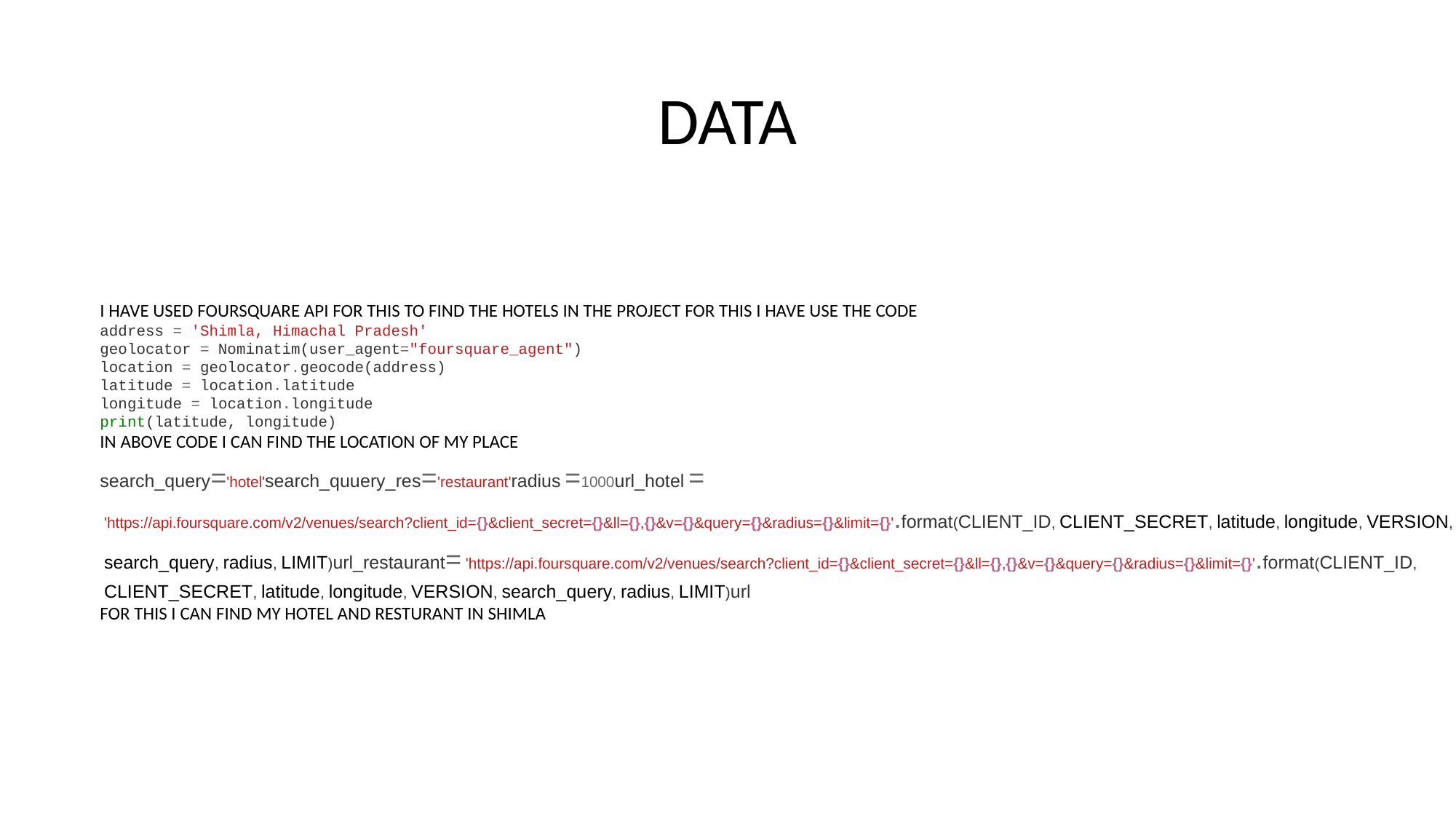

# DATA
I HAVE USED FOURSQUARE API FOR THIS TO FIND THE HOTELS IN THE PROJECT FOR THIS I HAVE USE THE CODE
address = 'Shimla, Himachal Pradesh'
geolocator = Nominatim(user_agent="foursquare_agent")
location = geolocator.geocode(address)
latitude = location.latitude
longitude = location.longitude
print(latitude, longitude)
IN ABOVE CODE I CAN FIND THE LOCATION OF MY PLACE
search_query='hotel'search_quuery_res='restaurant'radius =1000url_hotel =
 'https://api.foursquare.com/v2/venues/search?client_id={}&client_secret={}&ll={},{}&v={}&query={}&radius={}&limit={}'.format(CLIENT_ID, CLIENT_SECRET, latitude, longitude, VERSION,
 search_query, radius, LIMIT)url_restaurant= 'https://api.foursquare.com/v2/venues/search?client_id={}&client_secret={}&ll={},{}&v={}&query={}&radius={}&limit={}'.format(CLIENT_ID,
 CLIENT_SECRET, latitude, longitude, VERSION, search_query, radius, LIMIT)url
FOR THIS I CAN FIND MY HOTEL AND RESTURANT IN SHIMLA